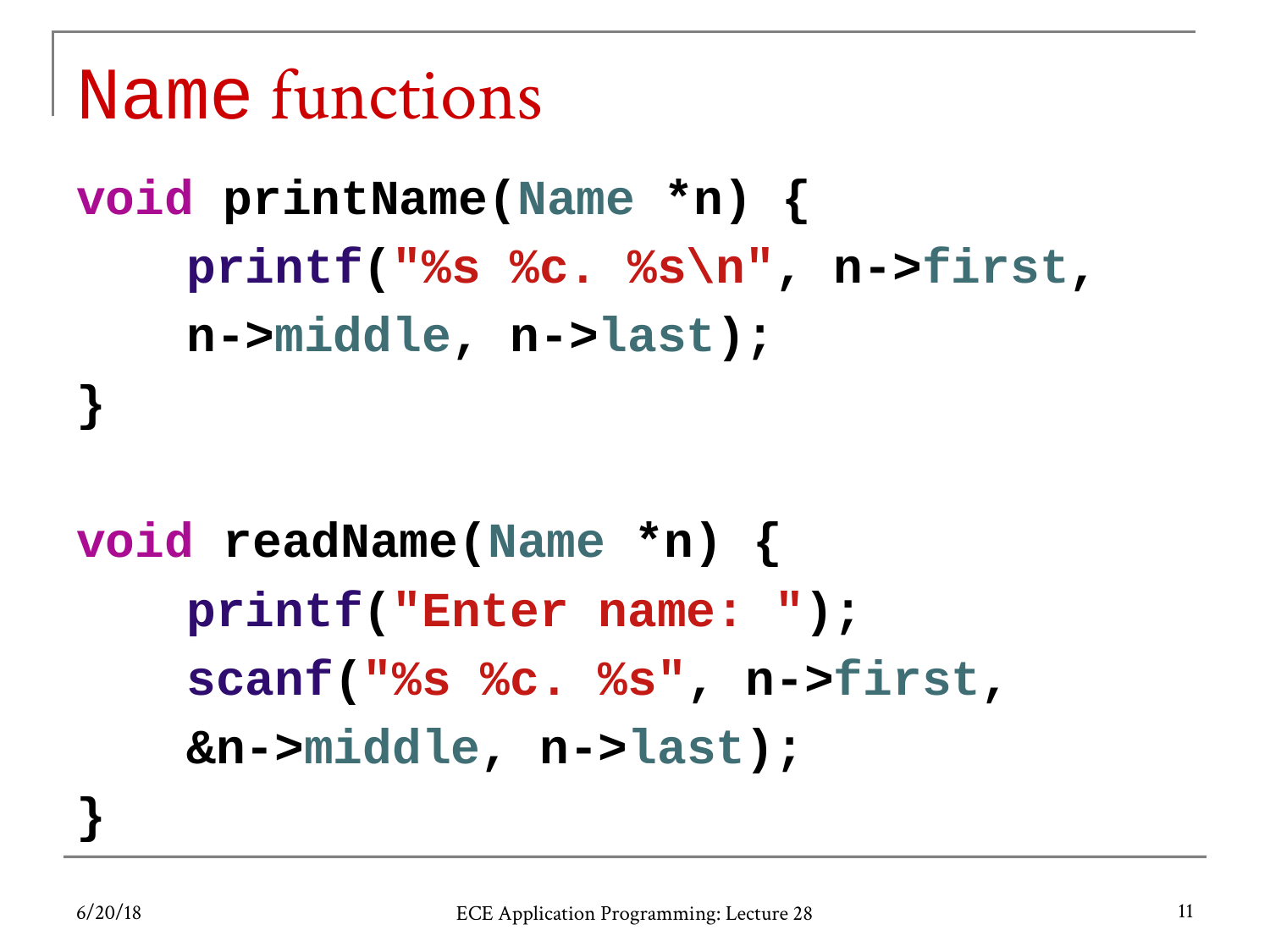

# Name functions
void printName(Name *n) {
	printf("%s %c. %s\n", n->first,
			n->middle, n->last);
}

void readName(Name *n) {
	printf("Enter name: ");
	scanf("%s %c. %s", n->first,
			&n->middle, n->last);
}

6/20/18
11
ECE Application Programming: Lecture 28